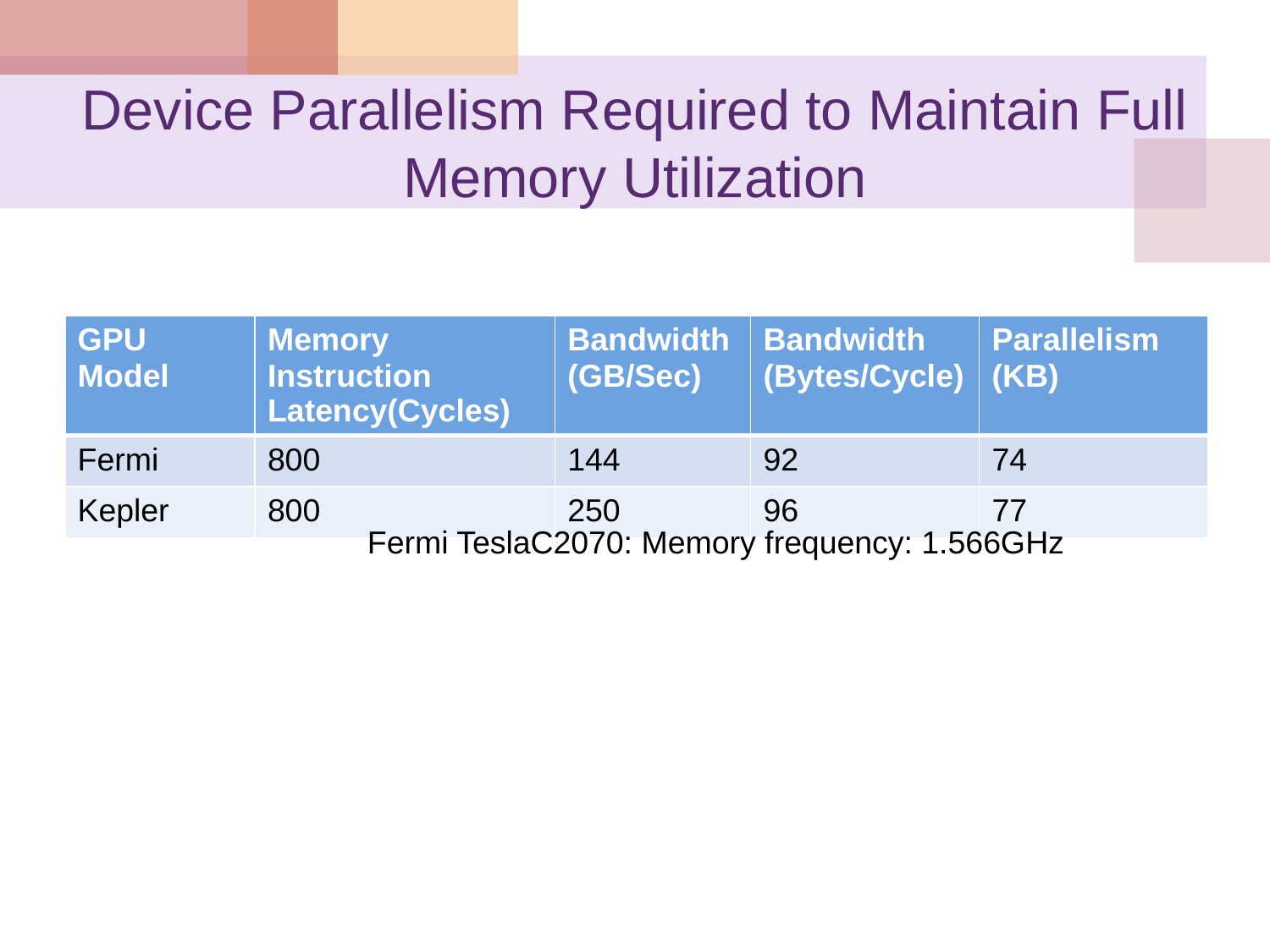

# Device Parallelism Required to Maintain Full Memory Utilization
| GPU Model | Memory Instruction Latency(Cycles) | Bandwidth (GB/Sec) | Bandwidth (Bytes/Cycle) | Parallelism (KB) |
| --- | --- | --- | --- | --- |
| Fermi | 800 | 144 | 92 | 74 |
| Kepler | 800 | 250 | 96 | 77 |
Fermi TeslaC2070: Memory frequency: 1.566GHz